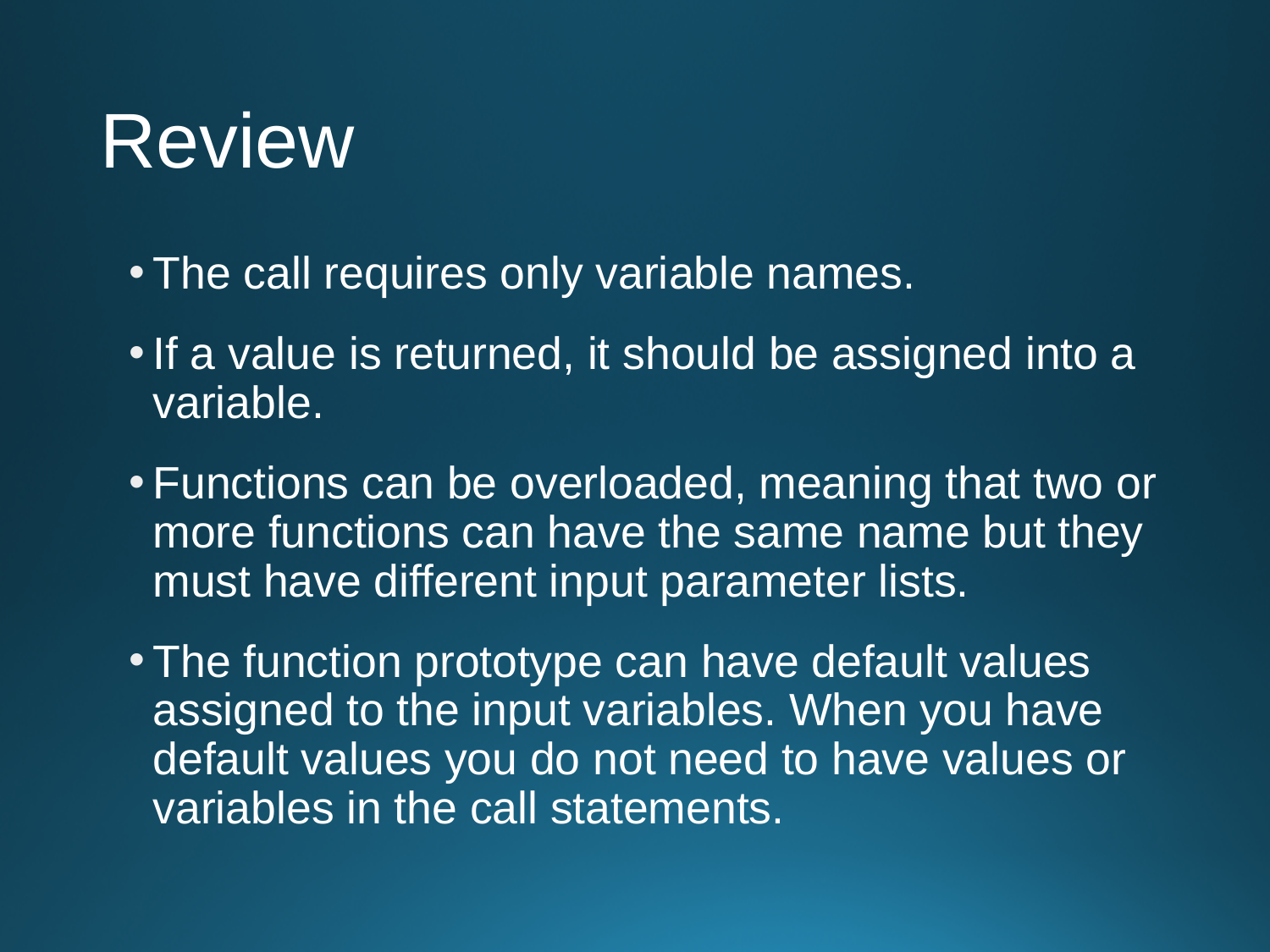

# Review
The call requires only variable names.
If a value is returned, it should be assigned into a variable.
Functions can be overloaded, meaning that two or more functions can have the same name but they must have different input parameter lists.
The function prototype can have default values assigned to the input variables. When you have default values you do not need to have values or variables in the call statements.